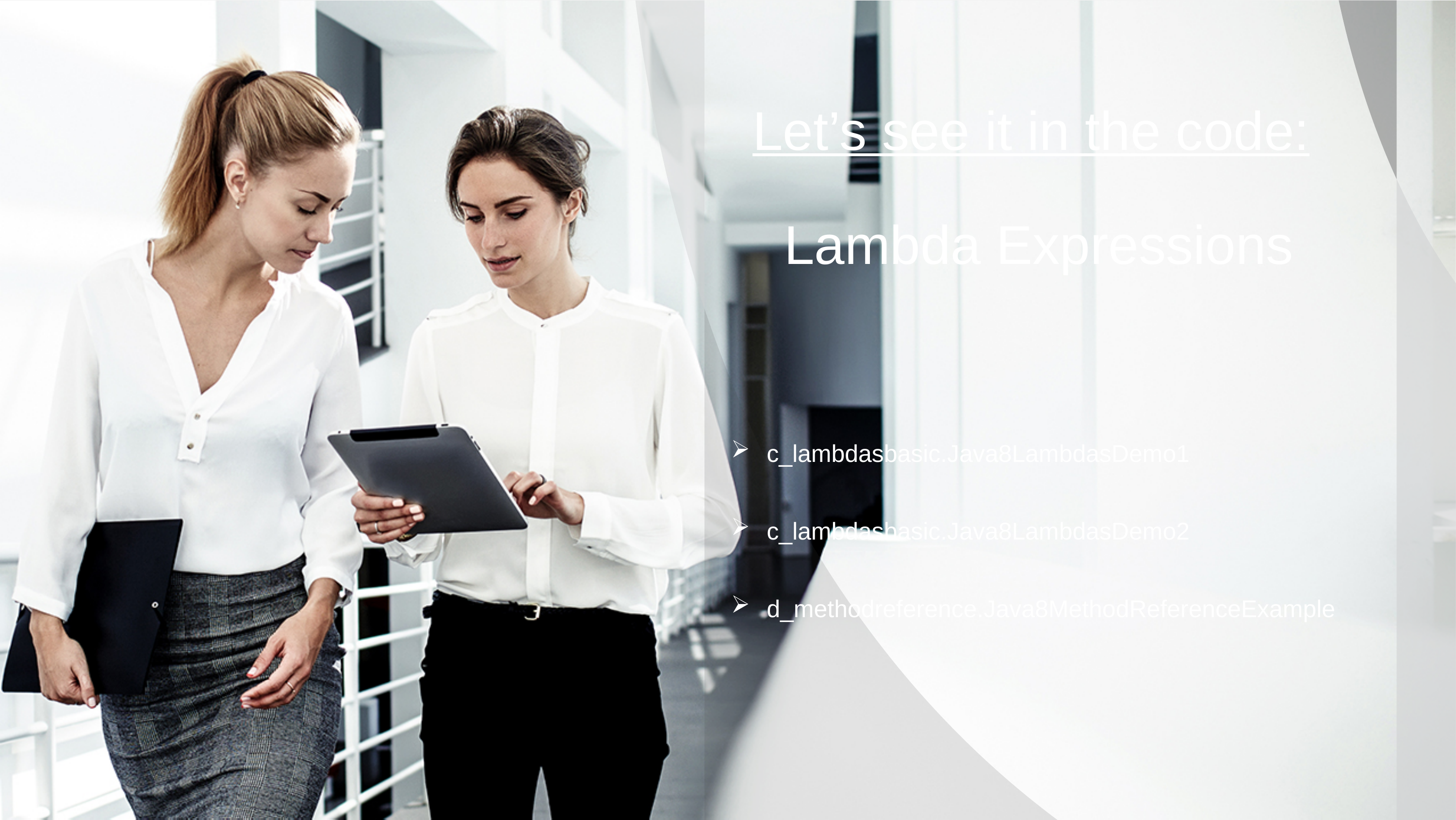

Let’s see it in the code:
Lambda Expressions

c_lambdasbasic.Java8LambdasDemo1
c_lambdasbasic.Java8LambdasDemo2
d_methodreference.Java8MethodReferenceExample